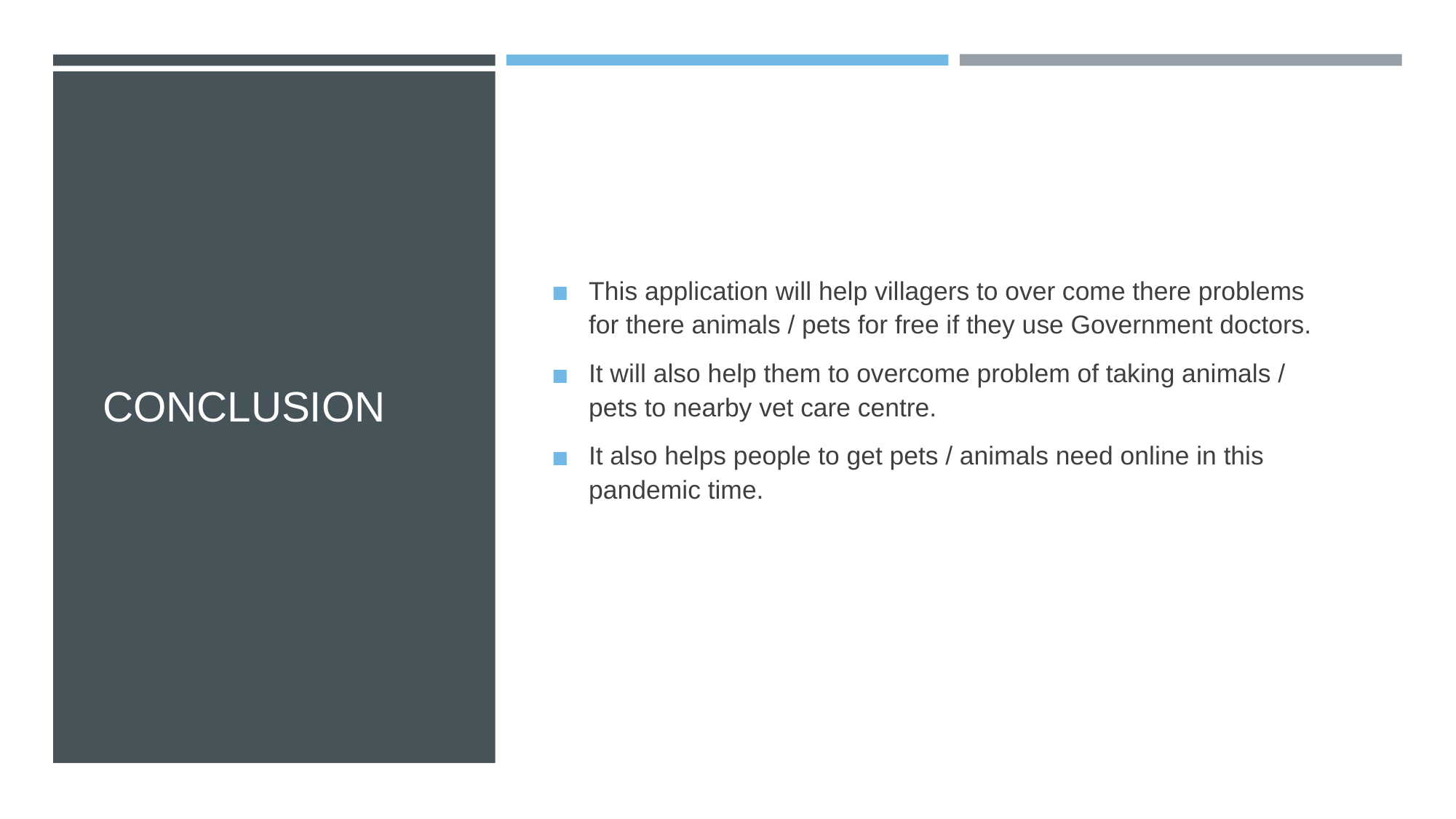

# CONCLUSION
This application will help villagers to over come there problems for there animals / pets for free if they use Government doctors.
It will also help them to overcome problem of taking animals / pets to nearby vet care centre.
It also helps people to get pets / animals need online in this pandemic time.